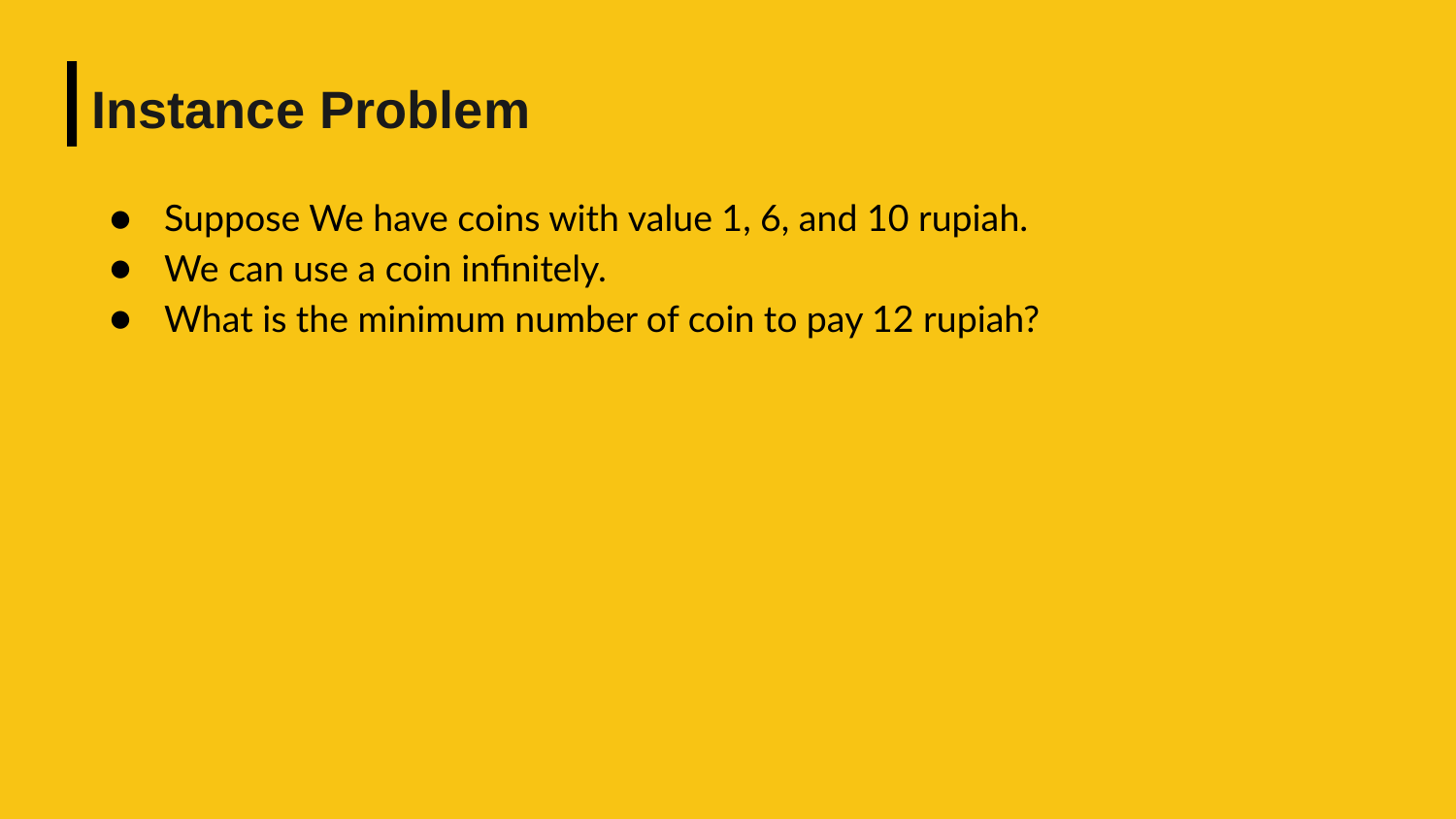

# Instance Problem
Suppose We have coins with value 1, 6, and 10 rupiah.
We can use a coin infinitely.
What is the minimum number of coin to pay 12 rupiah?